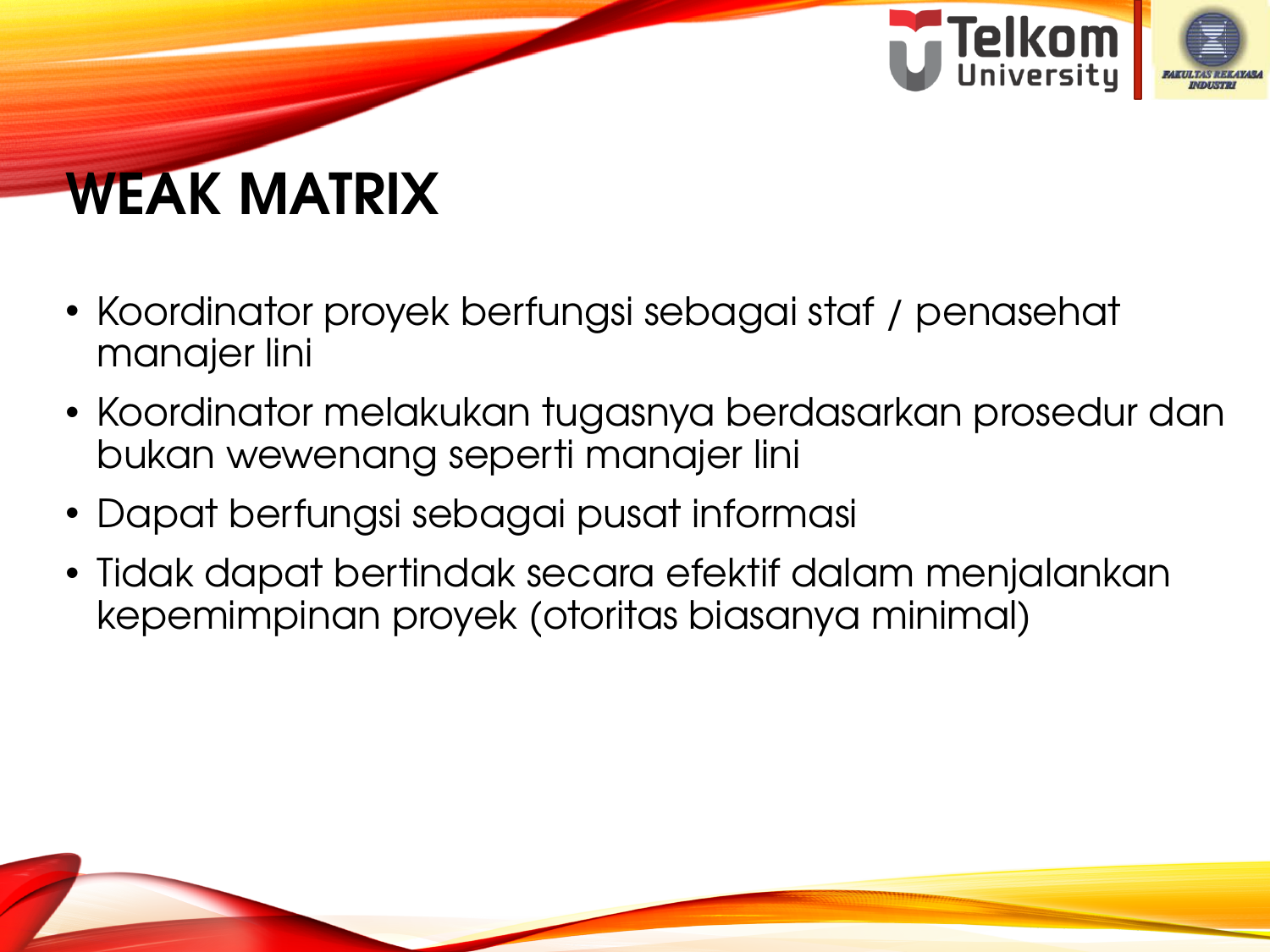

# WEAK MATRIX
Koordinator proyek berfungsi sebagai staf / penasehat manajer lini
Koordinator melakukan tugasnya berdasarkan prosedur dan bukan wewenang seperti manajer lini
Dapat berfungsi sebagai pusat informasi
Tidak dapat bertindak secara efektif dalam menjalankan kepemimpinan proyek (otoritas biasanya minimal)